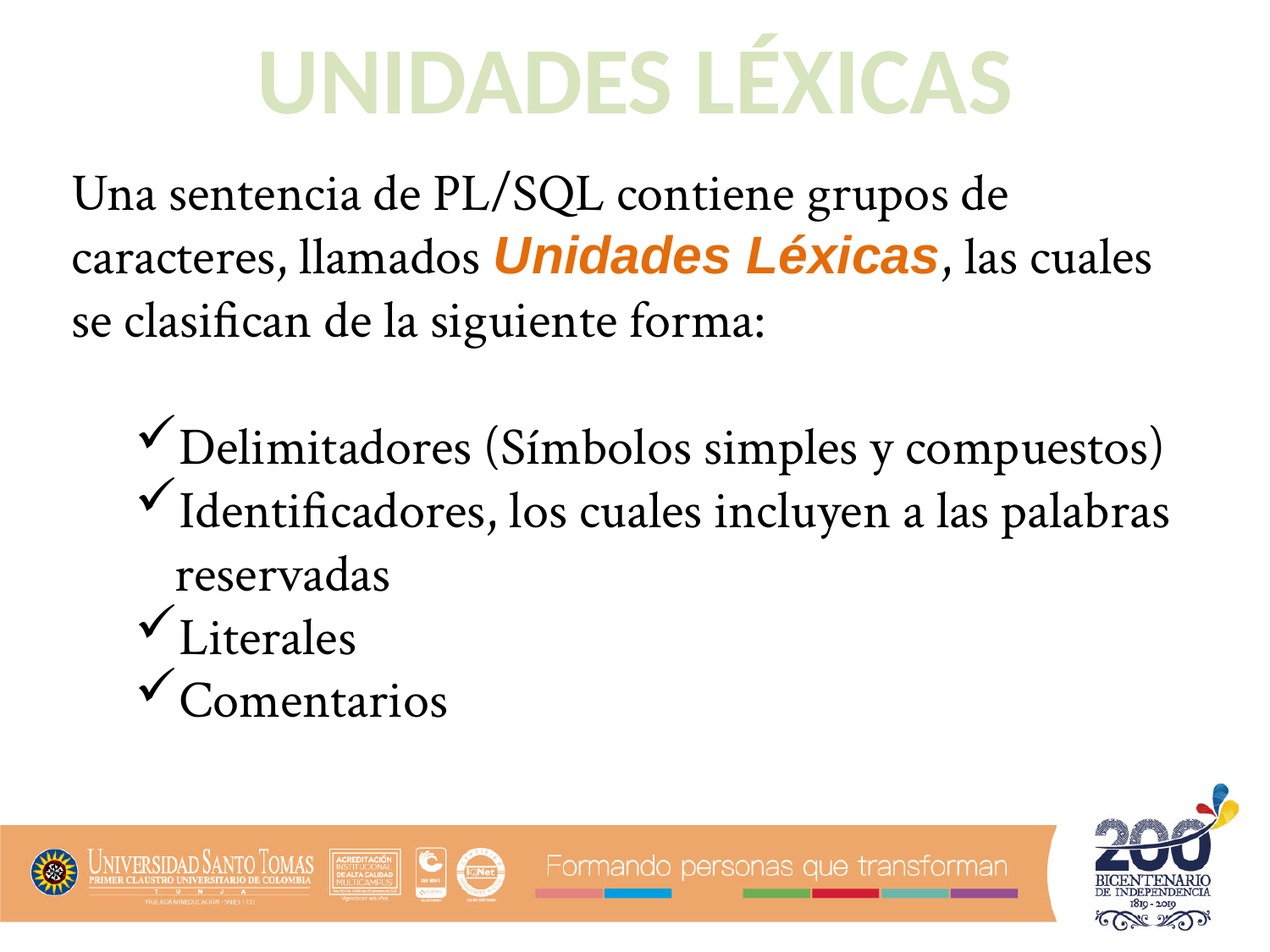

UNIDADES LÉXICAS
Una sentencia de PL/SQL contiene grupos de caracteres, llamados Unidades Léxicas, las cuales se clasifican de la siguiente forma:

Delimitadores (Símbolos simples y compuestos)
Identificadores, los cuales incluyen a las palabras reservadas
Literales
Comentarios